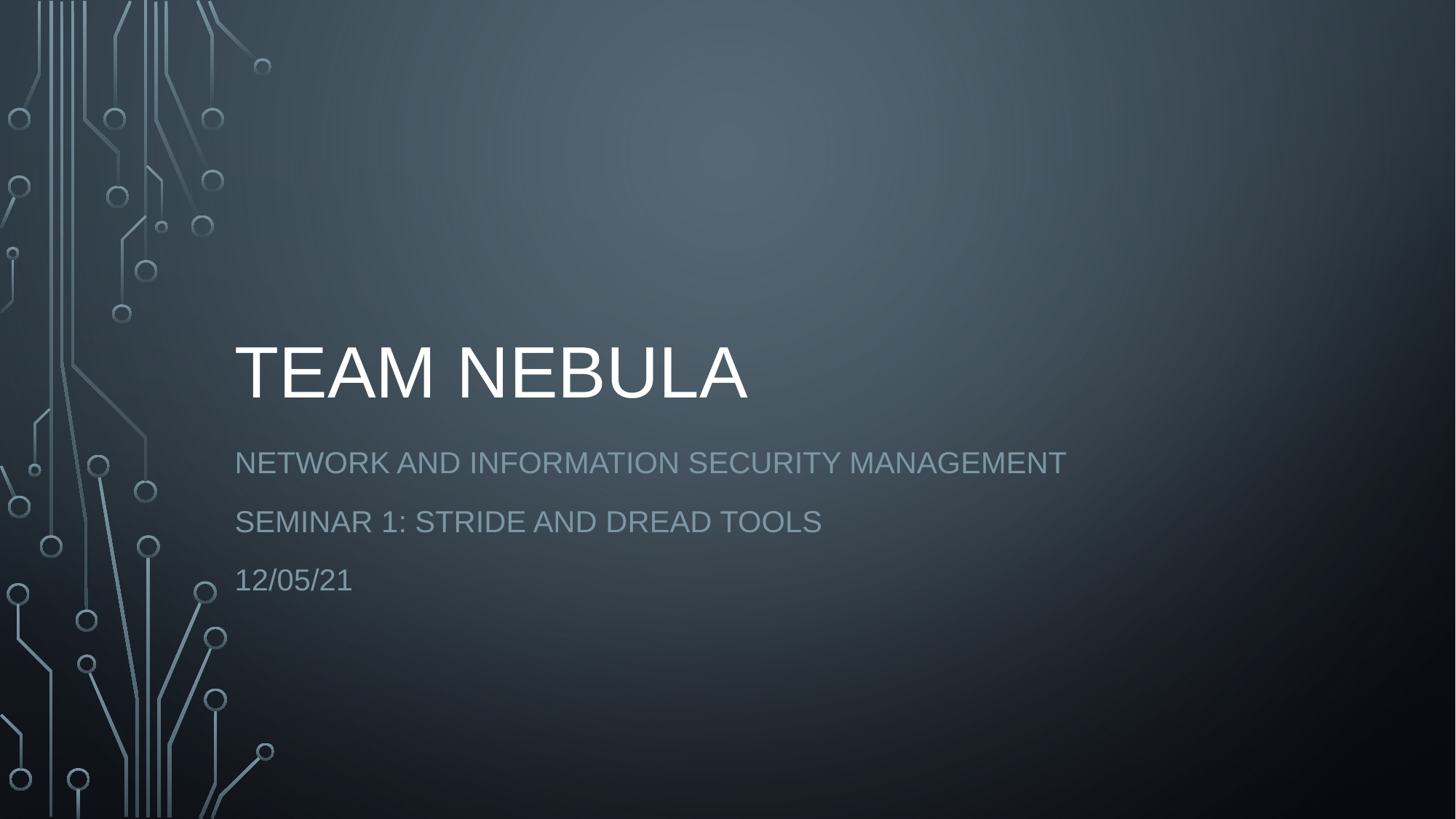

# TEAM NEBULA
NETWORK AND INFORMATION SECURITY MANAGEMENT
SEMINAR 1: STRIDE AND DREAD TOOLS
12/05/21